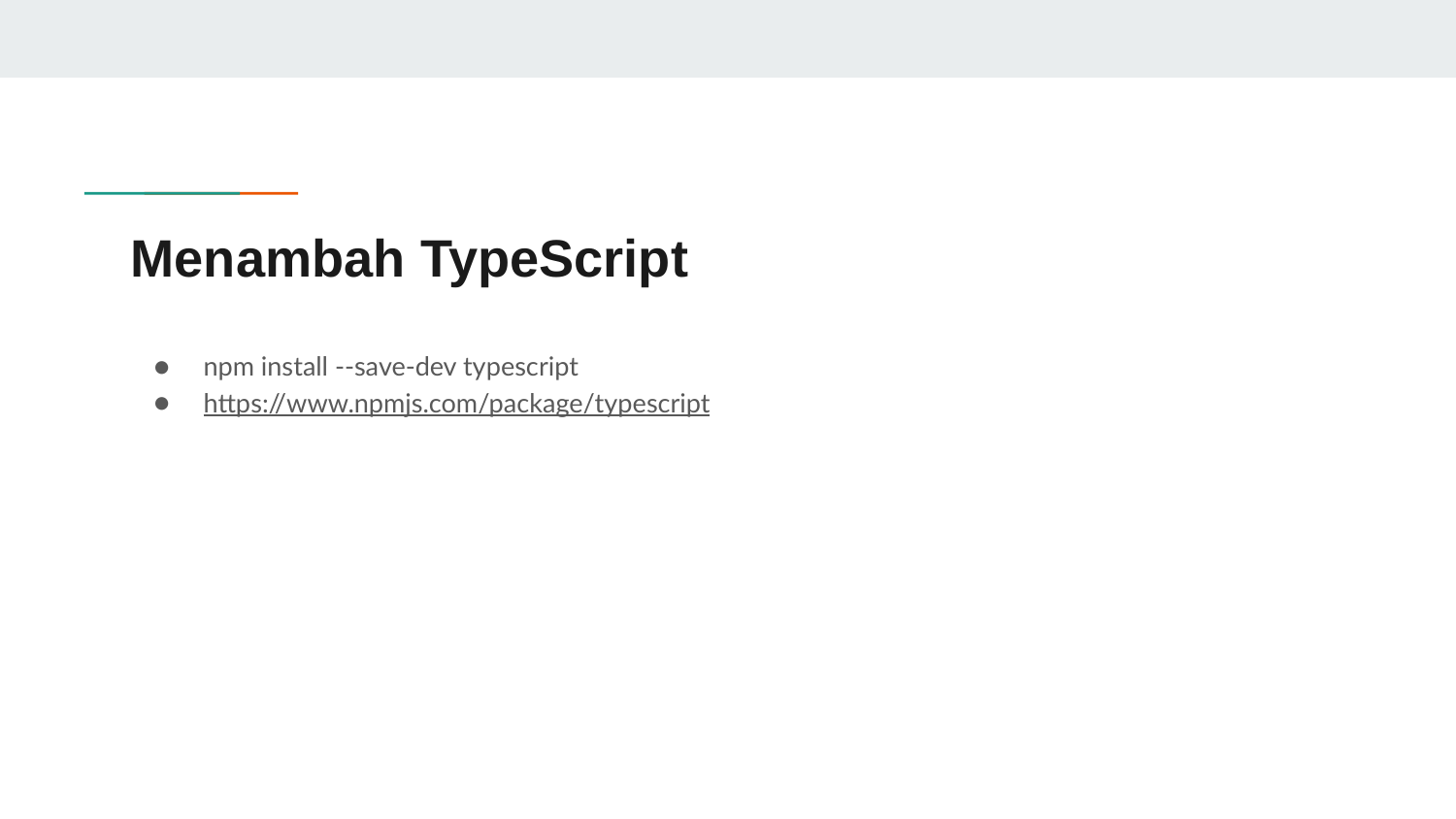

# Menambah TypeScript
npm install --save-dev typescript
https://www.npmjs.com/package/typescript